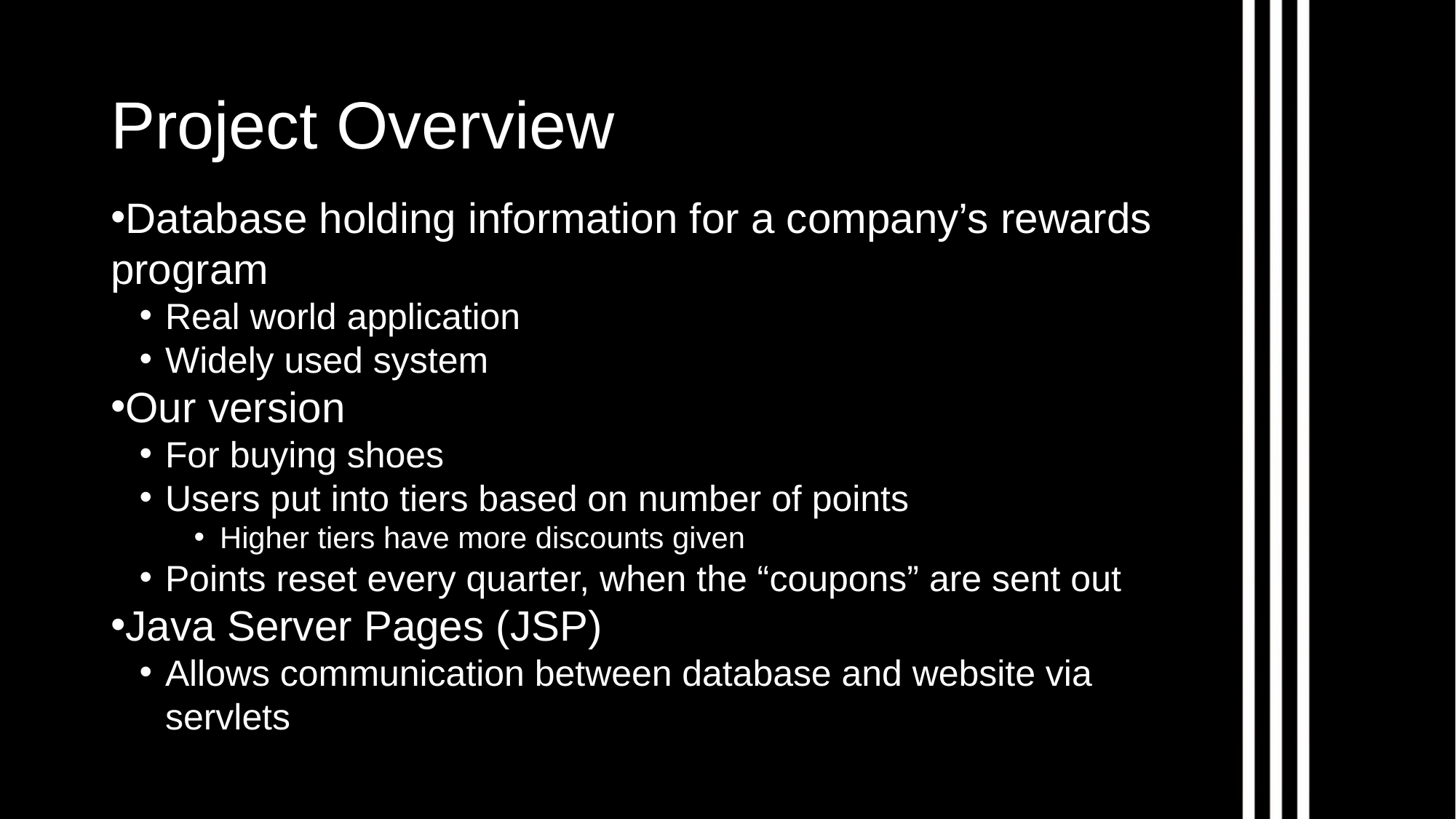

Project Overview
Database holding information for a company’s rewards program
Real world application
Widely used system
Our version
For buying shoes
Users put into tiers based on number of points
Higher tiers have more discounts given
Points reset every quarter, when the “coupons” are sent out
Java Server Pages (JSP)
Allows communication between database and website via servlets